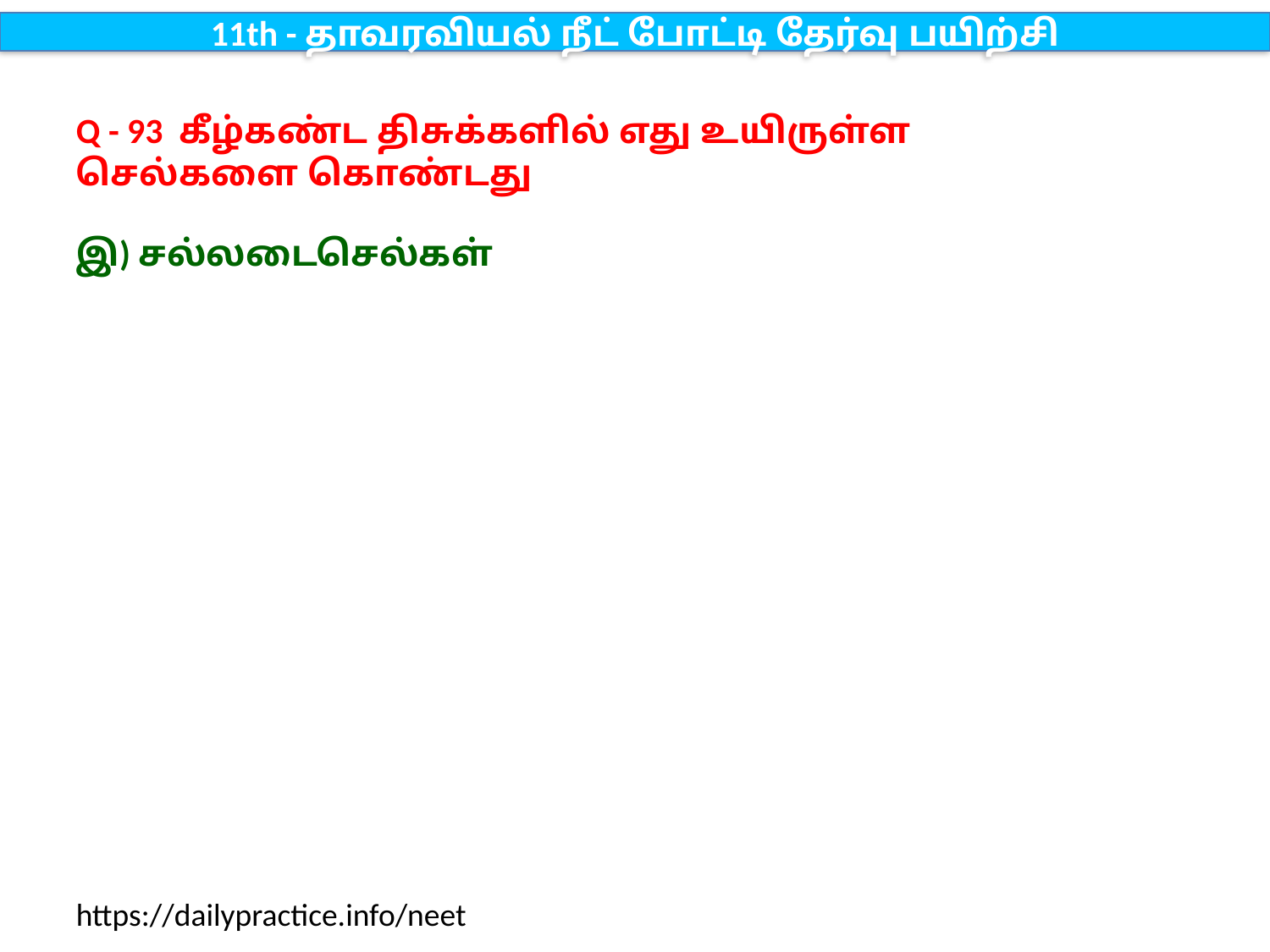

11th - தாவரவியல் நீட் போட்டி தேர்வு பயிற்சி

Q - 93  கீழ்கண்ட திசுக்களில் எது உயிருள்ள செல்களை கொண்டது

இ) சல்லடைசெல்கள்
https://dailypractice.info/neet